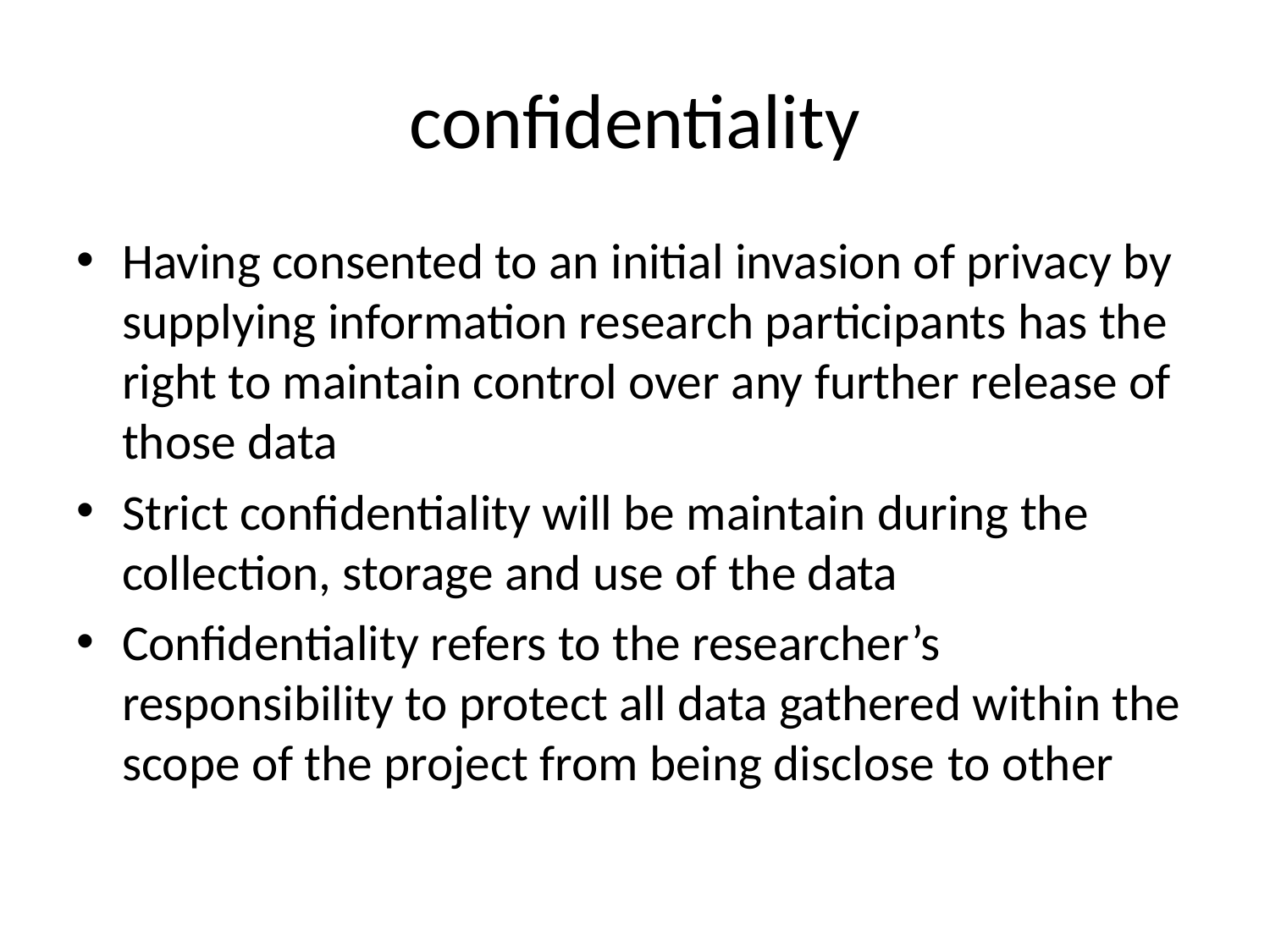

# confidentiality
Having consented to an initial invasion of privacy by supplying information research participants has the right to maintain control over any further release of those data
Strict confidentiality will be maintain during the collection, storage and use of the data
Confidentiality refers to the researcher’s responsibility to protect all data gathered within the scope of the project from being disclose to other